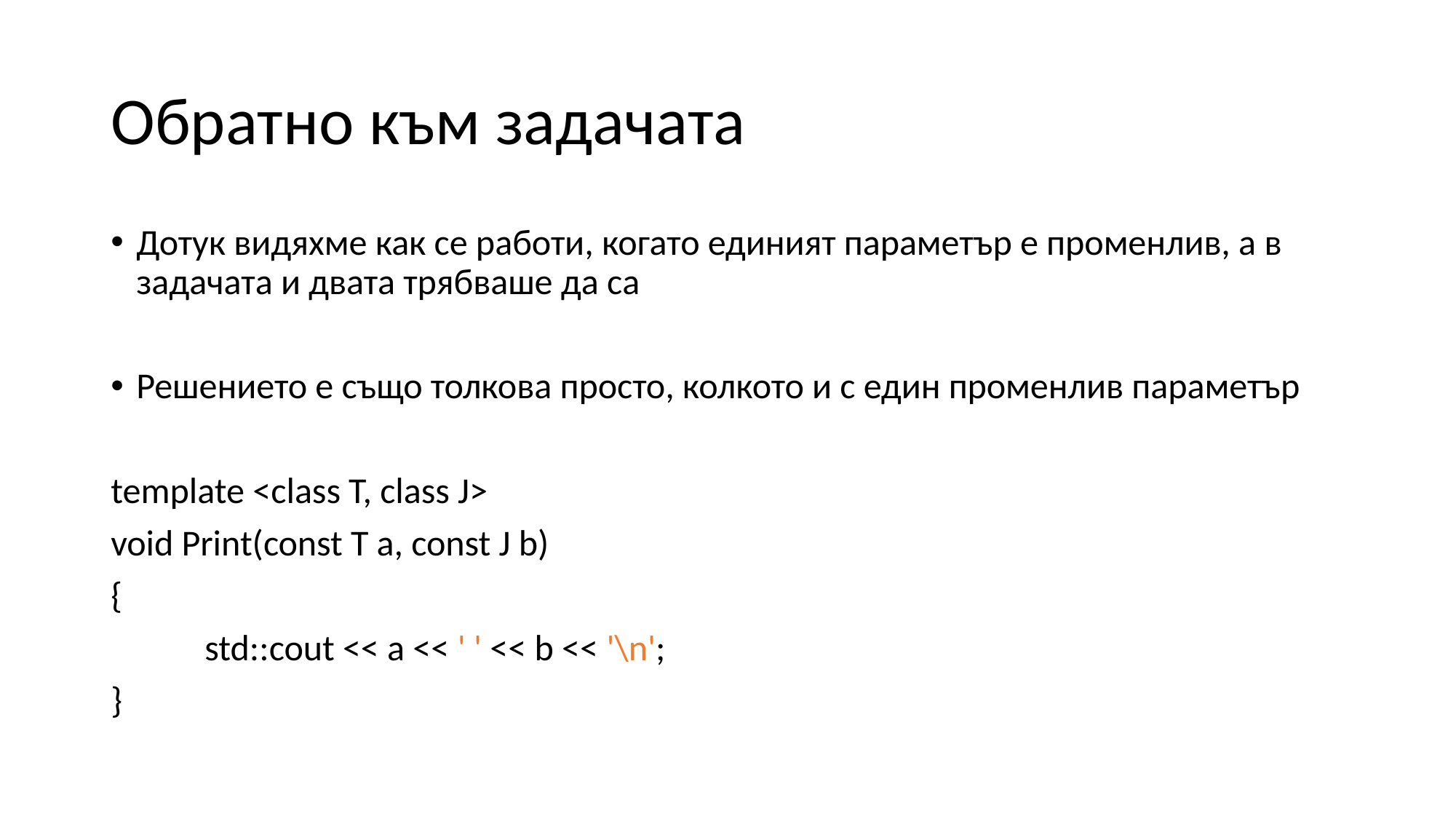

# Обратно към задачата
Дотук видяхме как се работи, когато единият параметър е променлив, а в задачата и двата трябваше да са

Решението е също толкова просто, колкото и с един променлив параметър

template <class T, class J>
void Print(const T a, const J b)
{
	std::cout << a << ' ' << b << '\n';
}